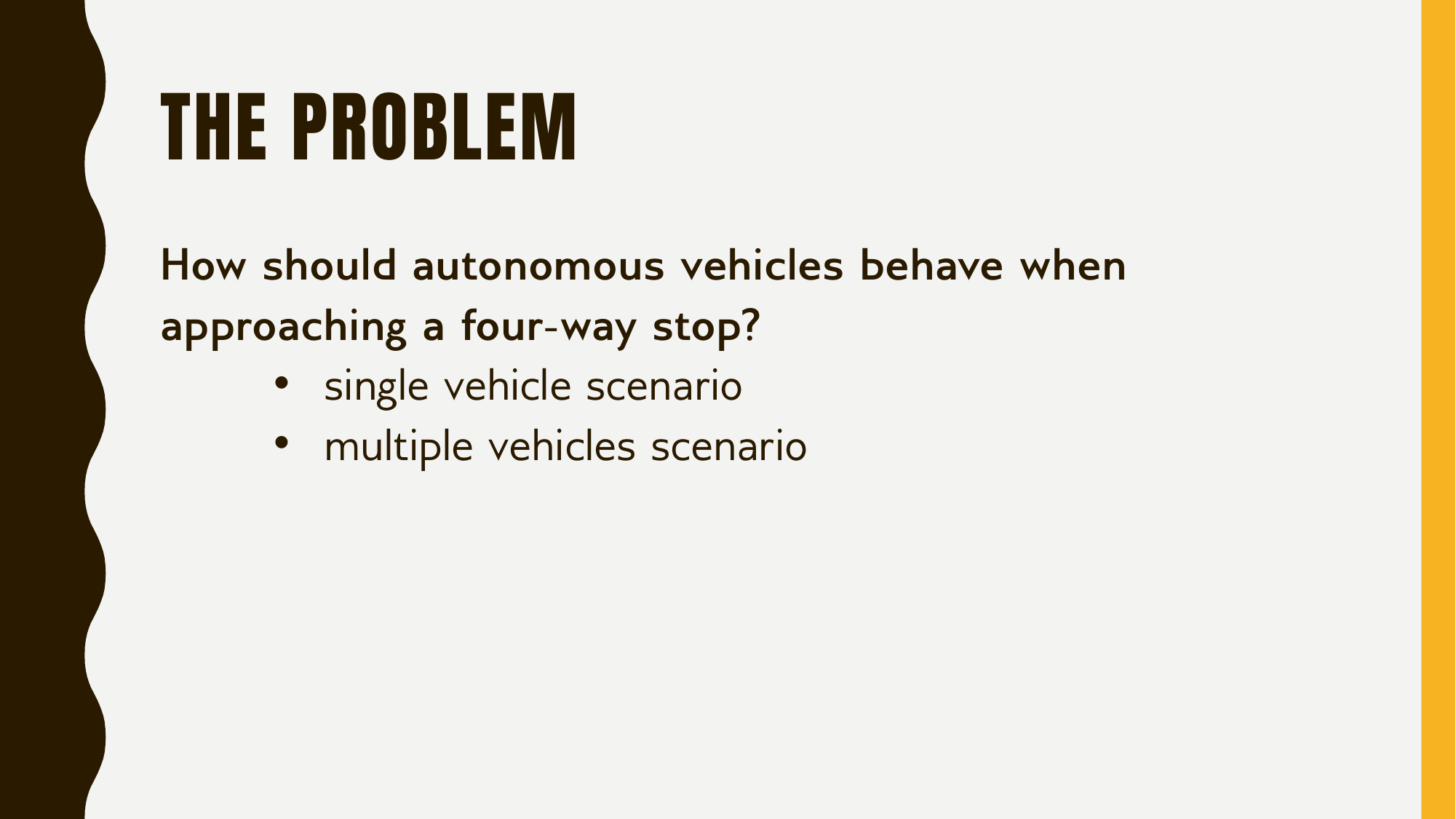

# THE PROBLEM
How should autonomous vehicles behave when approaching a four-way stop?
single vehicle scenario
multiple vehicles scenario